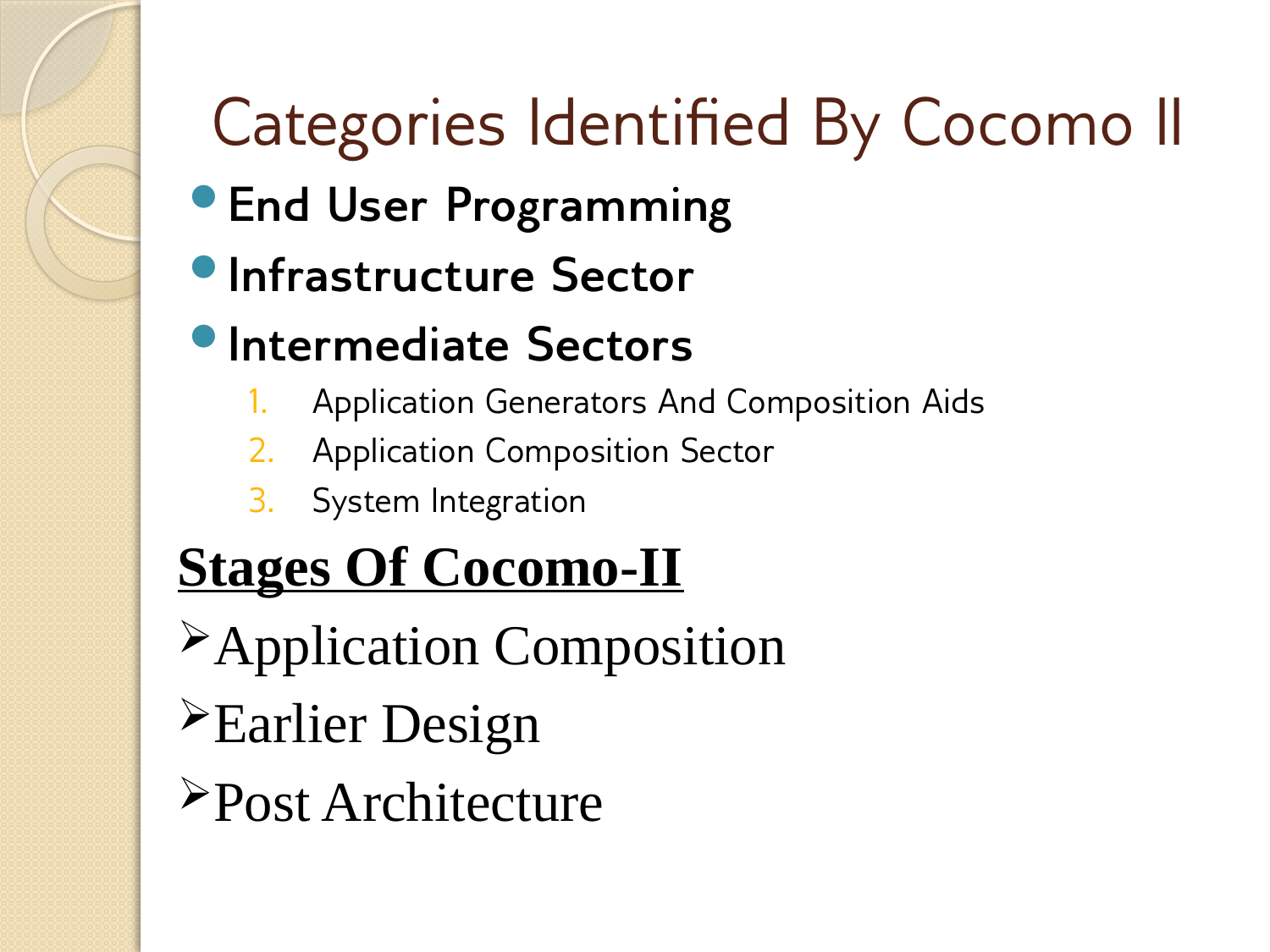

# Categories Identified By Cocomo II
End User Programming
Infrastructure Sector
Intermediate Sectors
Application Generators And Composition Aids
Application Composition Sector
System Integration
Stages Of Cocomo-II
Application Composition
Earlier Design
Post Architecture